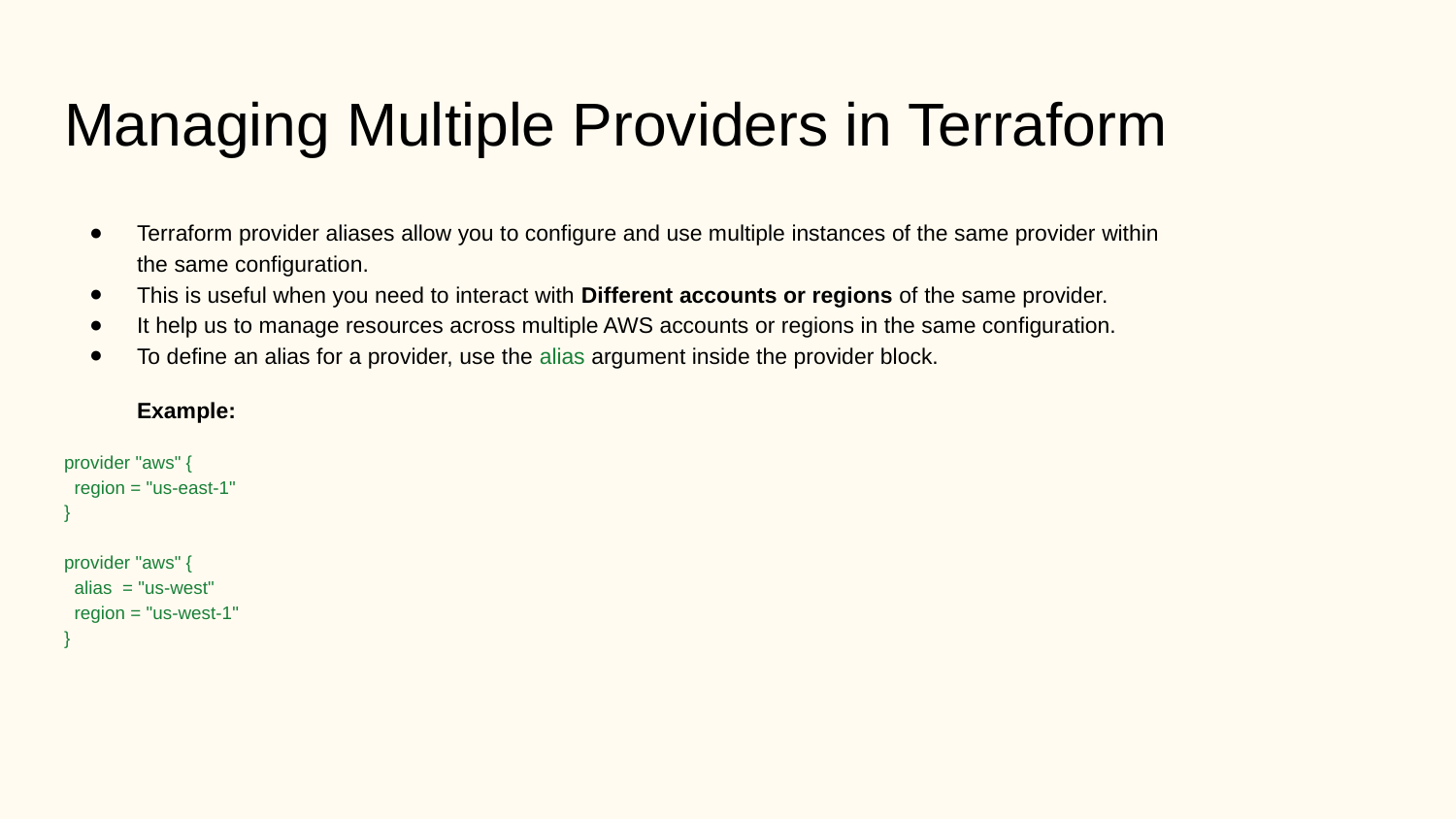

# Managing Multiple Providers in Terraform

Terraform provider aliases allow you to configure and use multiple instances of the same provider within the same configuration.
This is useful when you need to interact with Different accounts or regions of the same provider.
It help us to manage resources across multiple AWS accounts or regions in the same configuration.
To define an alias for a provider, use the alias argument inside the provider block.
Example:
provider "aws" {
  region = "us-east-1"
}

provider "aws" {
  alias  = "us-west"
  region = "us-west-1"
}